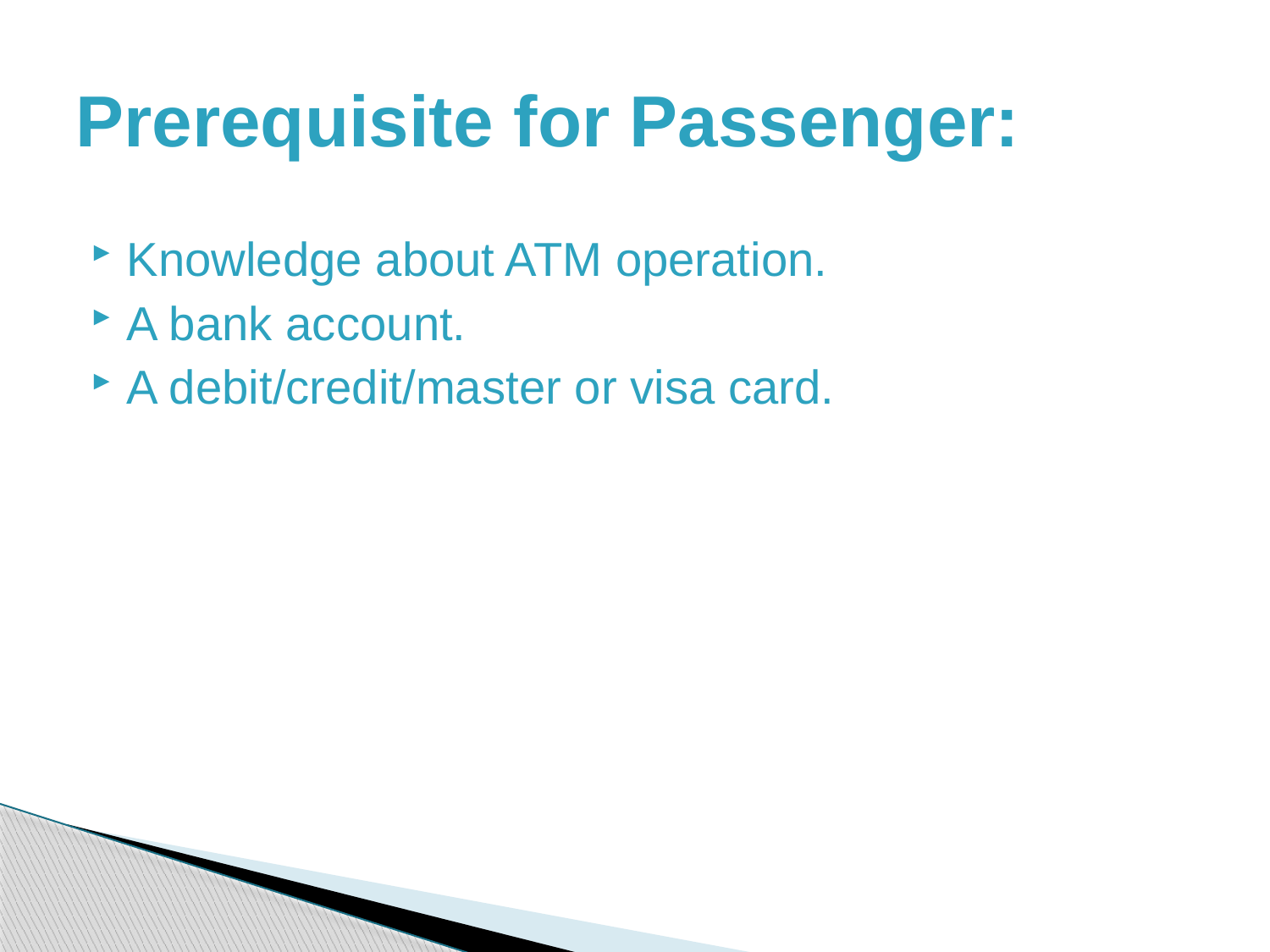

# Prerequisite for Passenger:
Knowledge about ATM operation.
A bank account.
A debit/credit/master or visa card.